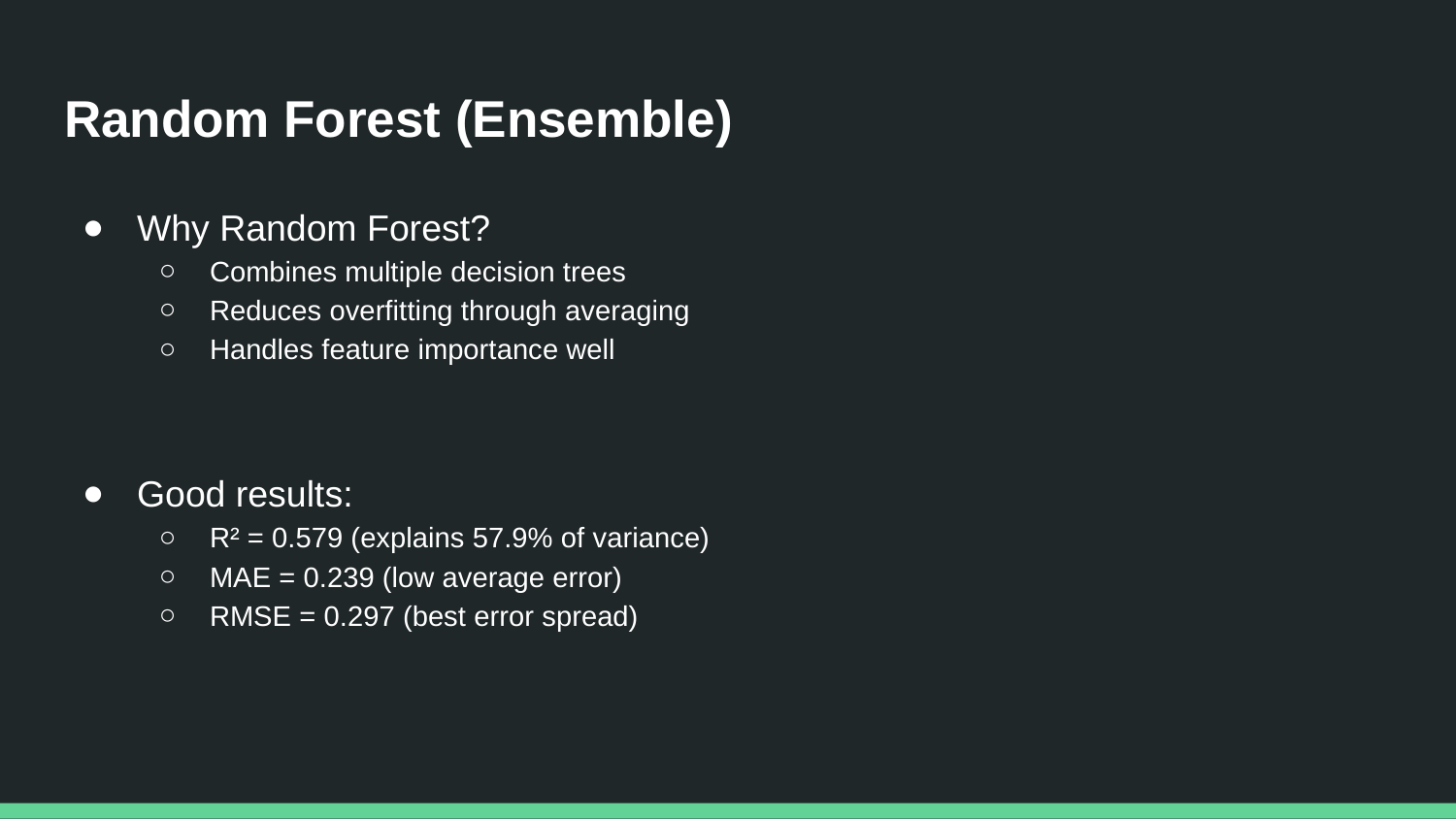

# Random Forest (Ensemble)
Why Random Forest?
Combines multiple decision trees
Reduces overfitting through averaging
Handles feature importance well

Good results:
R² = 0.579 (explains 57.9% of variance)
MAE = 0.239 (low average error)
RMSE = 0.297 (best error spread)